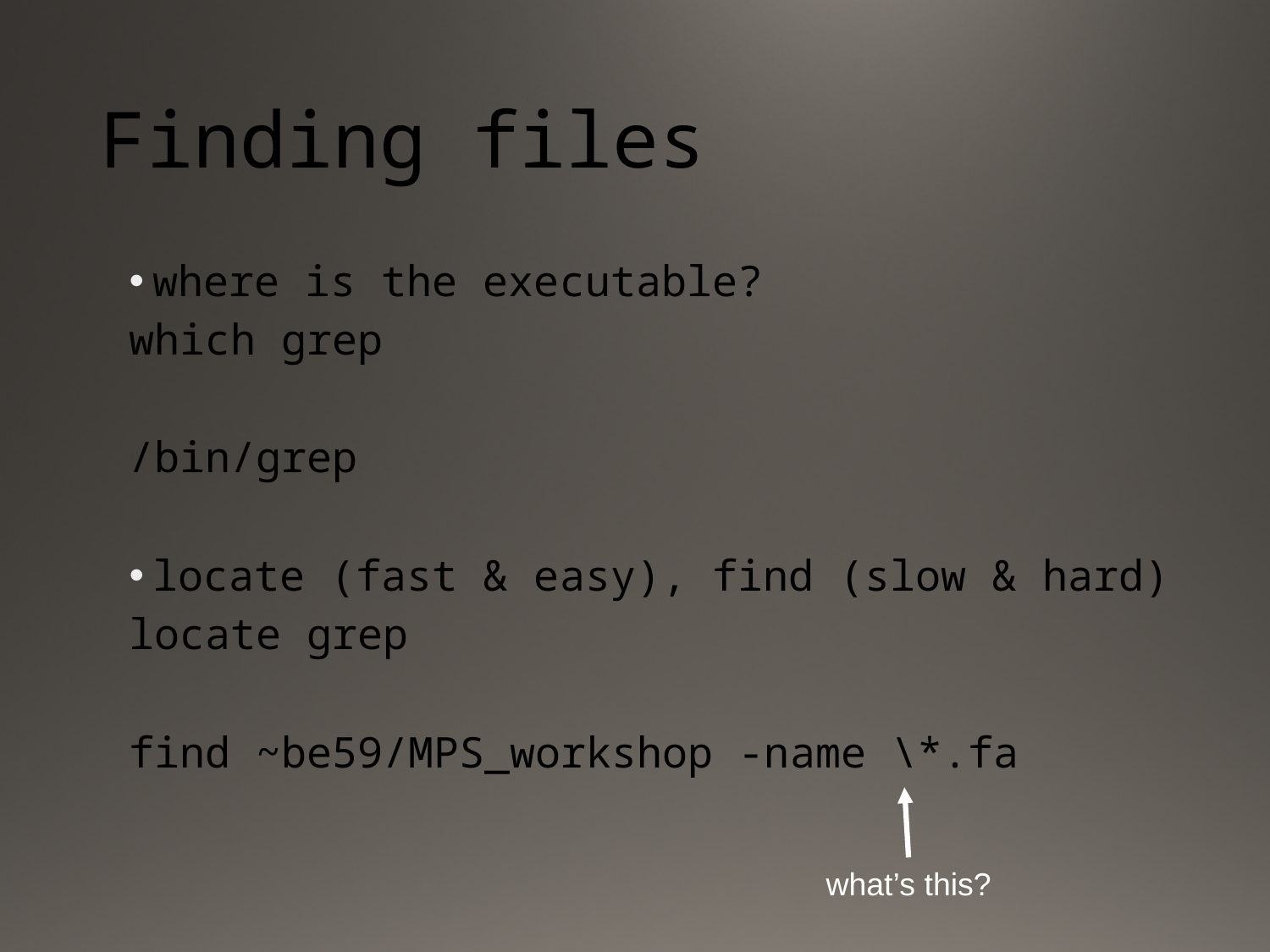

# Finding files
where is the executable?
which grep

/bin/grep

locate (fast & easy), find (slow & hard)
locate grep

find ~be59/MPS_workshop -name \*.fa

what’s this?